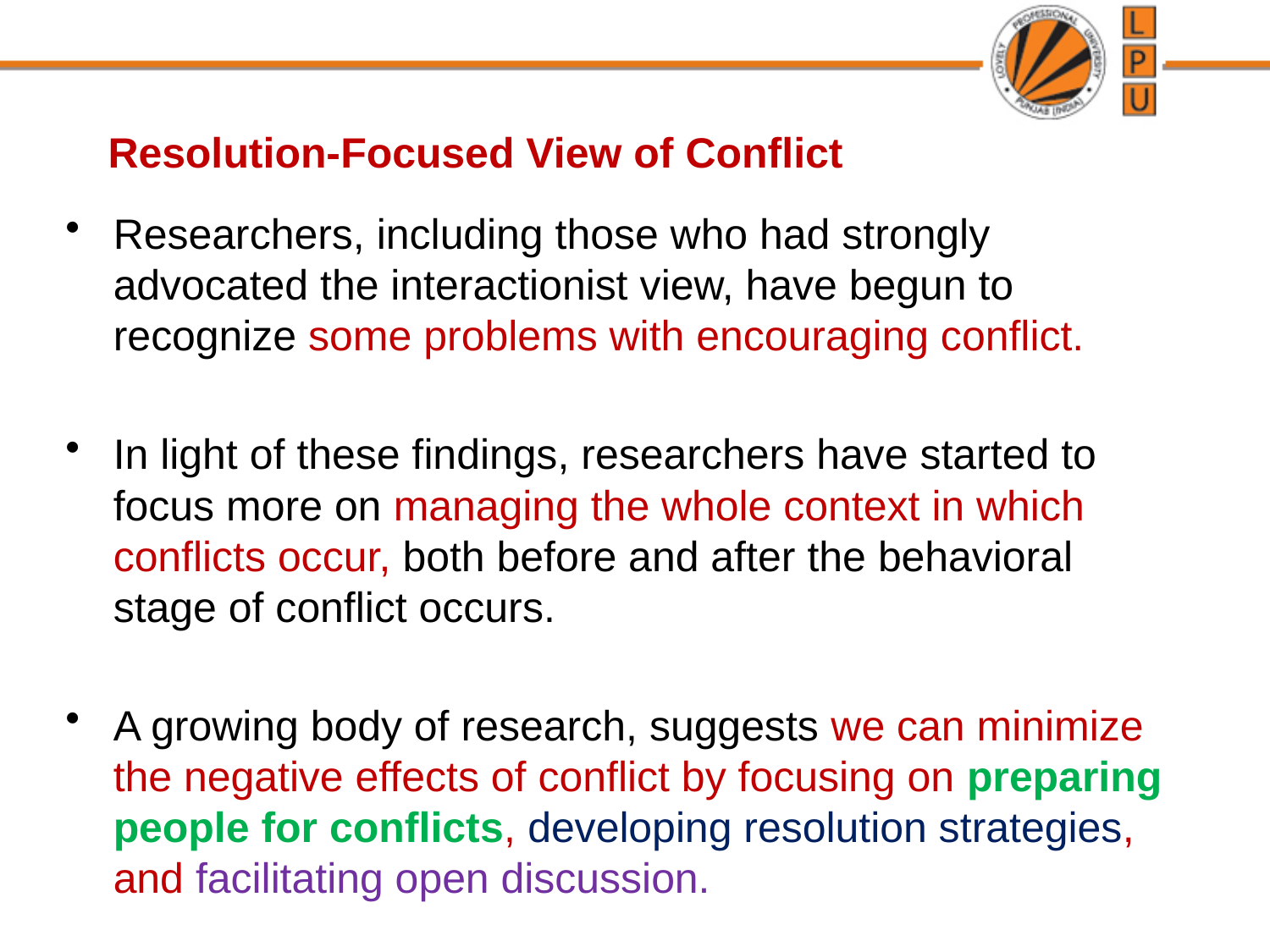

# Resolution-Focused View of Conflict
Researchers, including those who had strongly advocated the interactionist view, have begun to recognize some problems with encouraging conflict.

In light of these findings, researchers have started to focus more on managing the whole context in which conflicts occur, both before and after the behavioral stage of conflict occurs.

A growing body of research, suggests we can minimize the negative effects of conflict by focusing on preparing people for conflicts, developing resolution strategies, and facilitating open discussion.